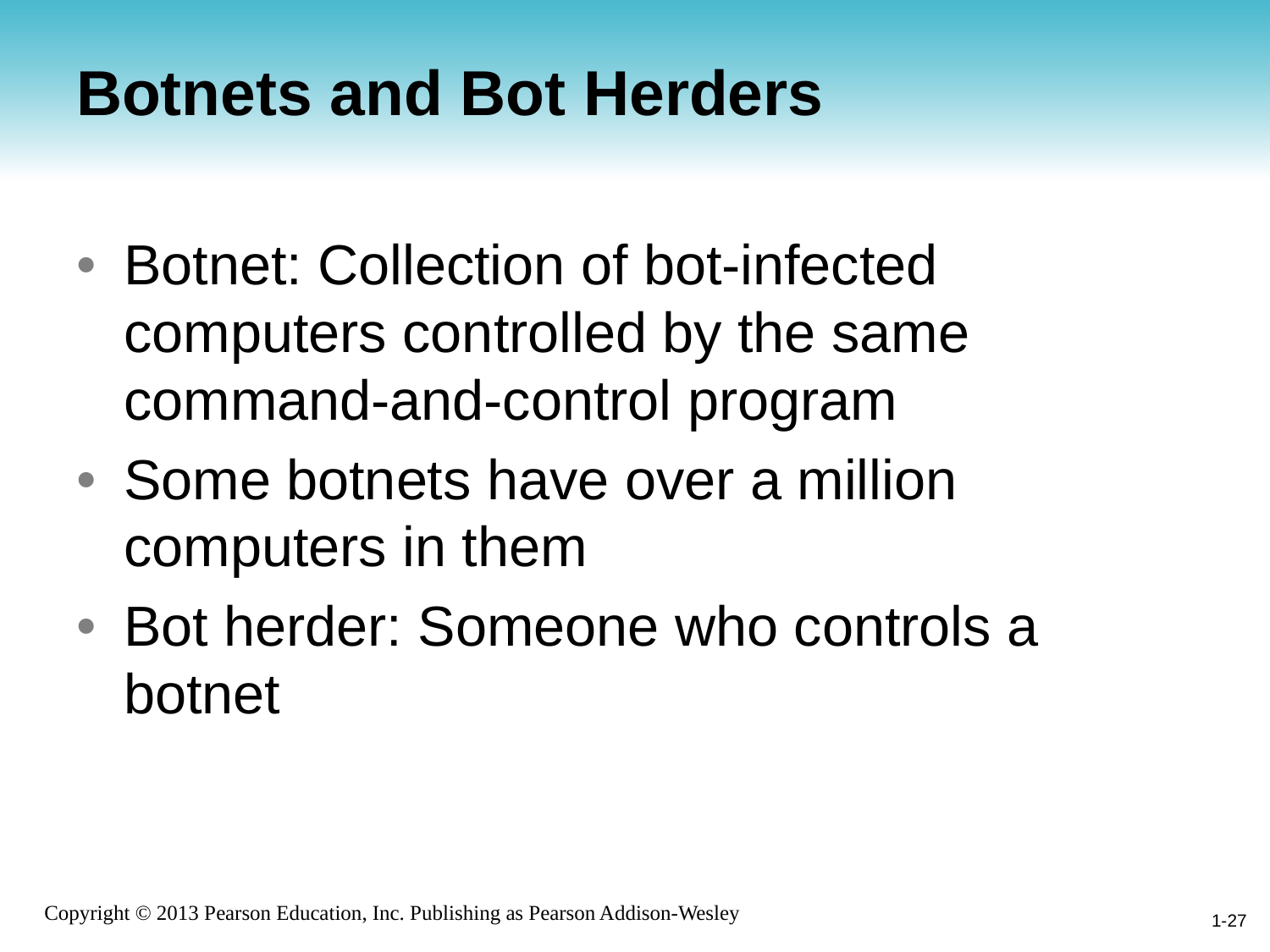

# Botnets and Bot Herders
Botnet: Collection of bot-infected computers controlled by the same command-and-control program
Some botnets have over a million computers in them
Bot herder: Someone who controls a botnet
1-27